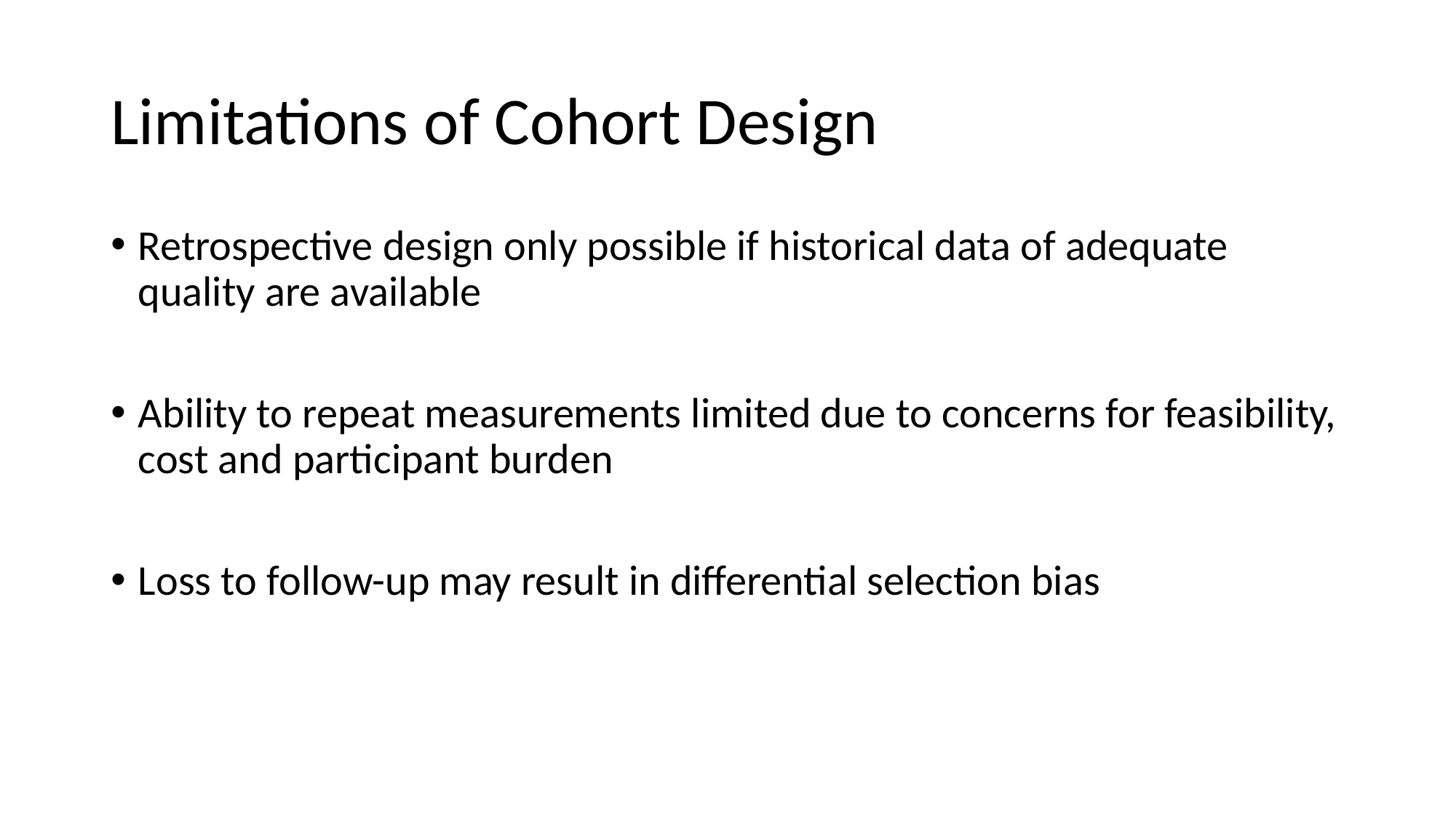

# Limitations of Cohort Design
Retrospective design only possible if historical data of adequate quality are available

Ability to repeat measurements limited due to concerns for feasibility, cost and participant burden

Loss to follow-up may result in differential selection bias